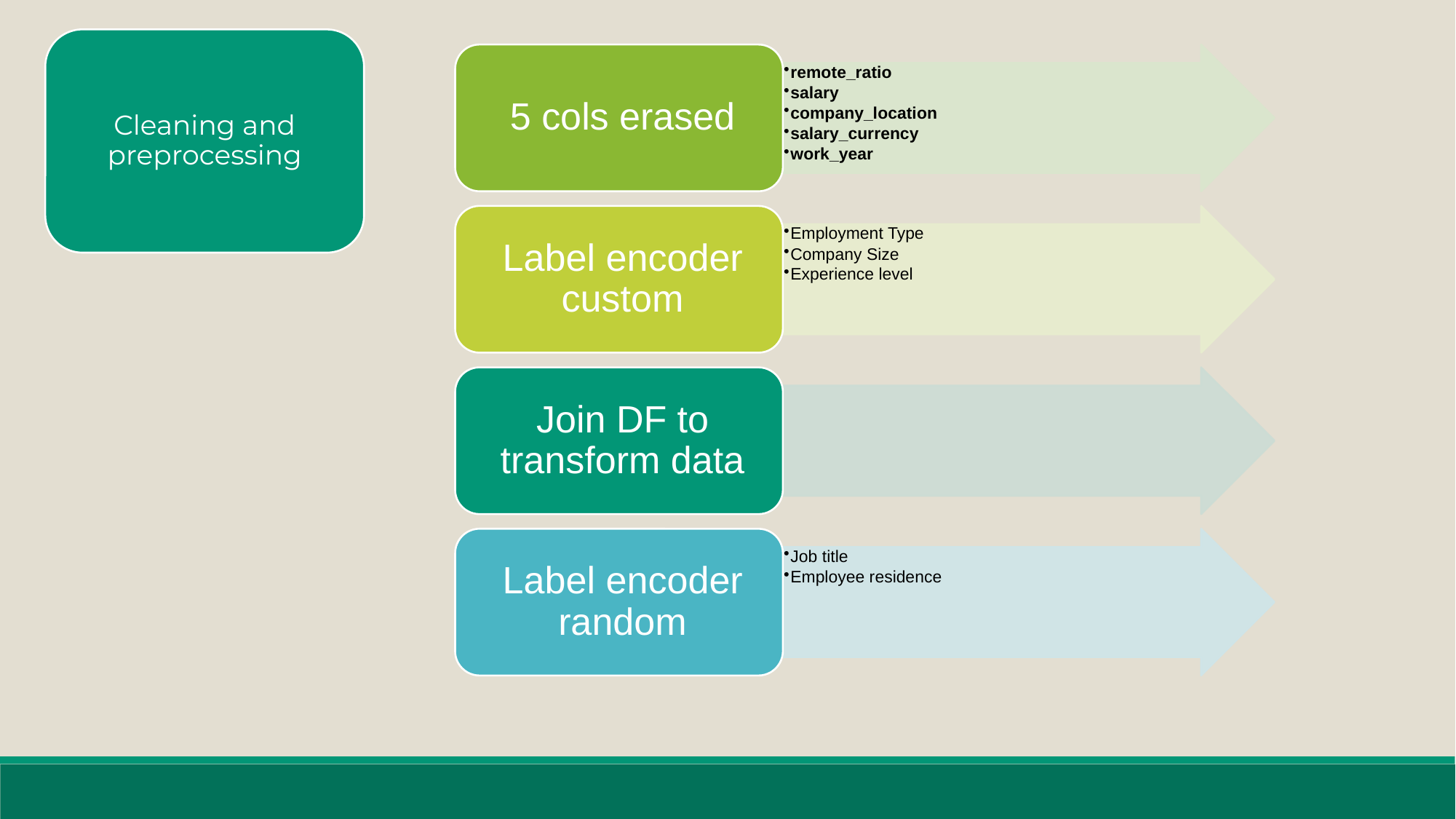

Cleaning and preprocessing
remote_ratio
salary
company_location
salary_currency
work_year
5 cols erased
Employment Type
Company Size
Experience level
Label encoder custom
Join DF to transform data
Job title
Employee residence
Label encoder random